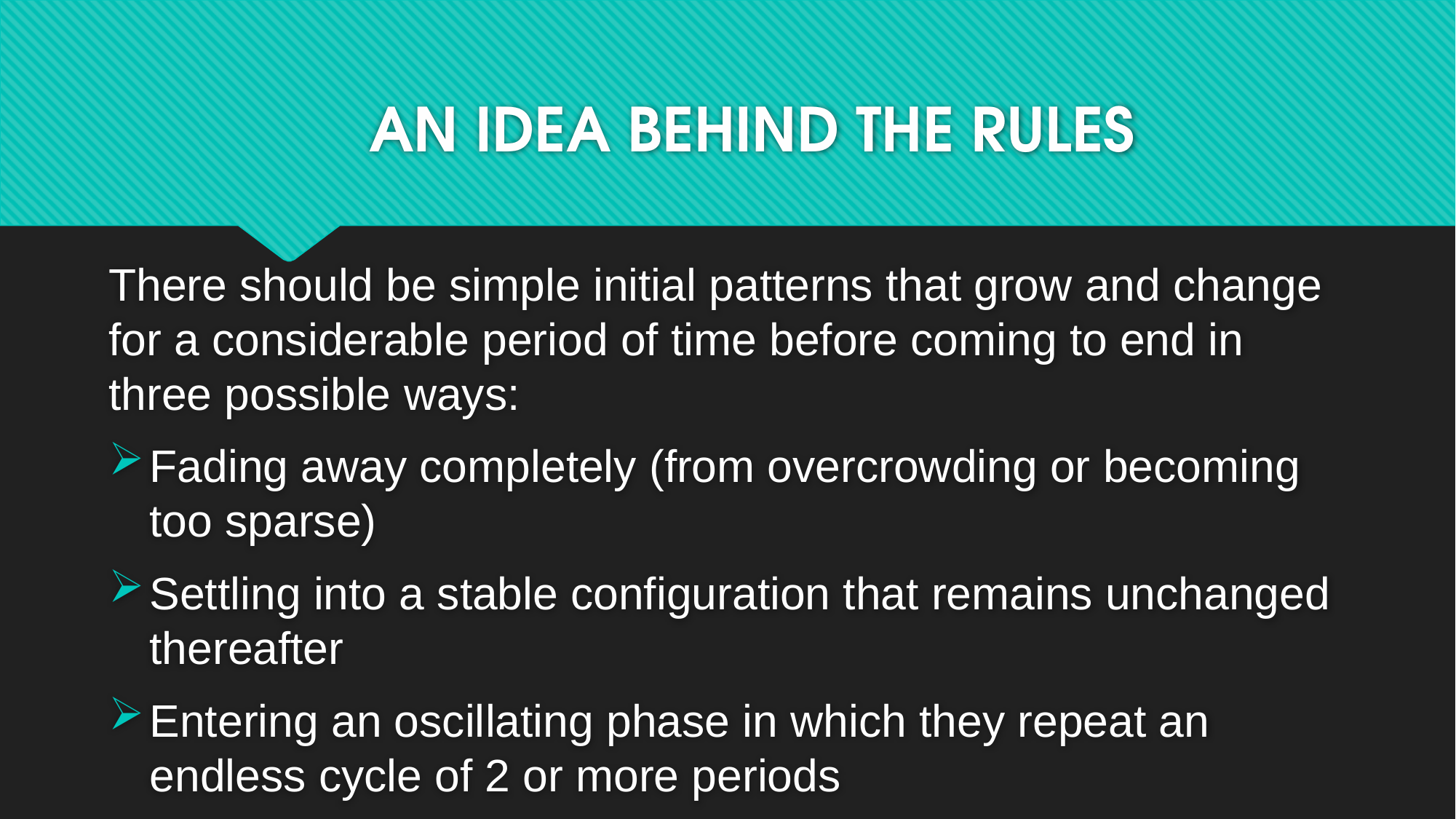

# AN IDEA BEHIND THE RULES
There should be simple initial patterns that grow and change for a considerable period of time before coming to end in three possible ways:
Fading away completely (from overcrowding or becoming too sparse)
Settling into a stable configuration that remains unchanged thereafter
Entering an oscillating phase in which they repeat an endless cycle of 2 or more periods